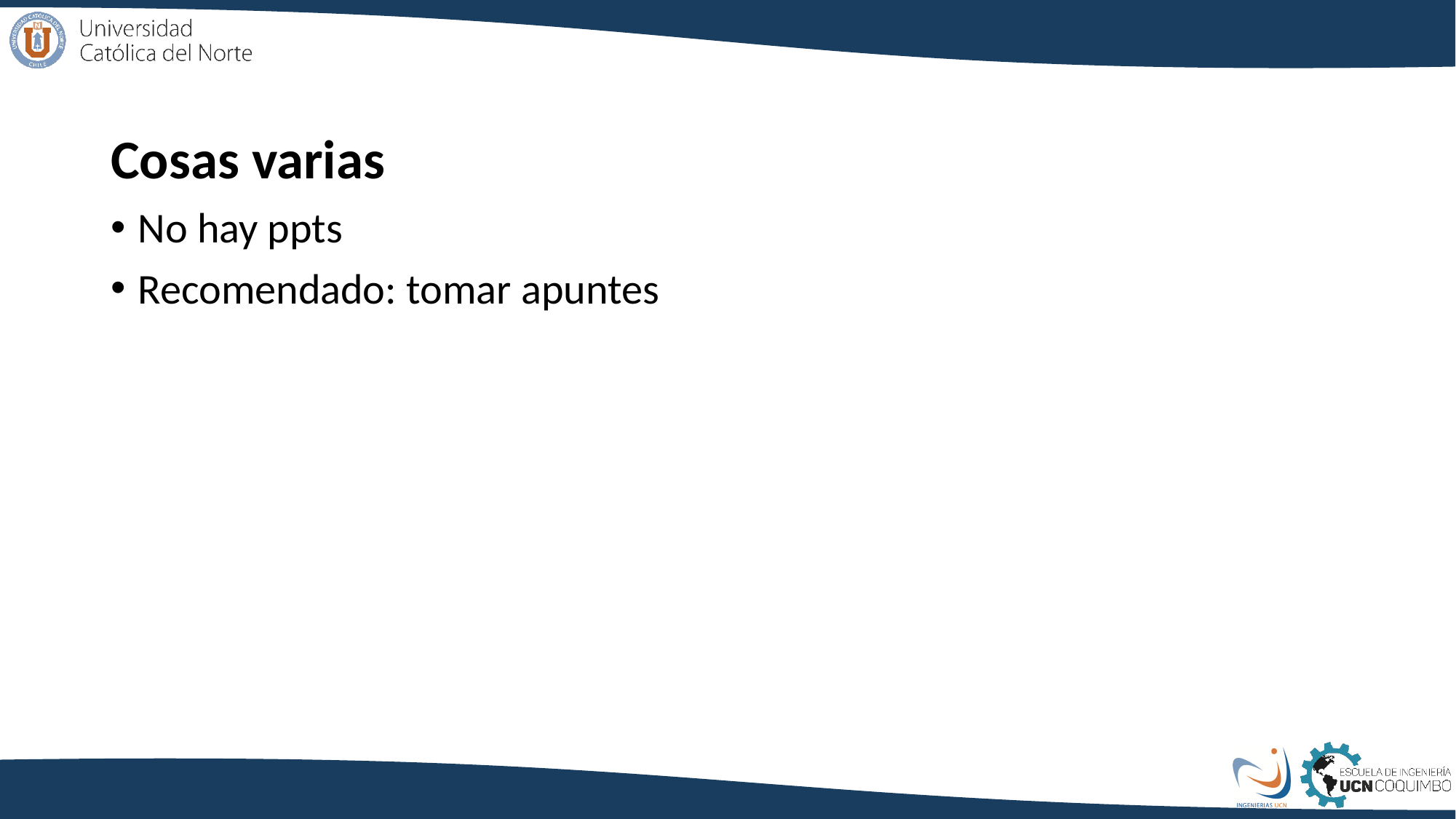

Cosas varias
No hay ppts
Recomendado: tomar apuntes